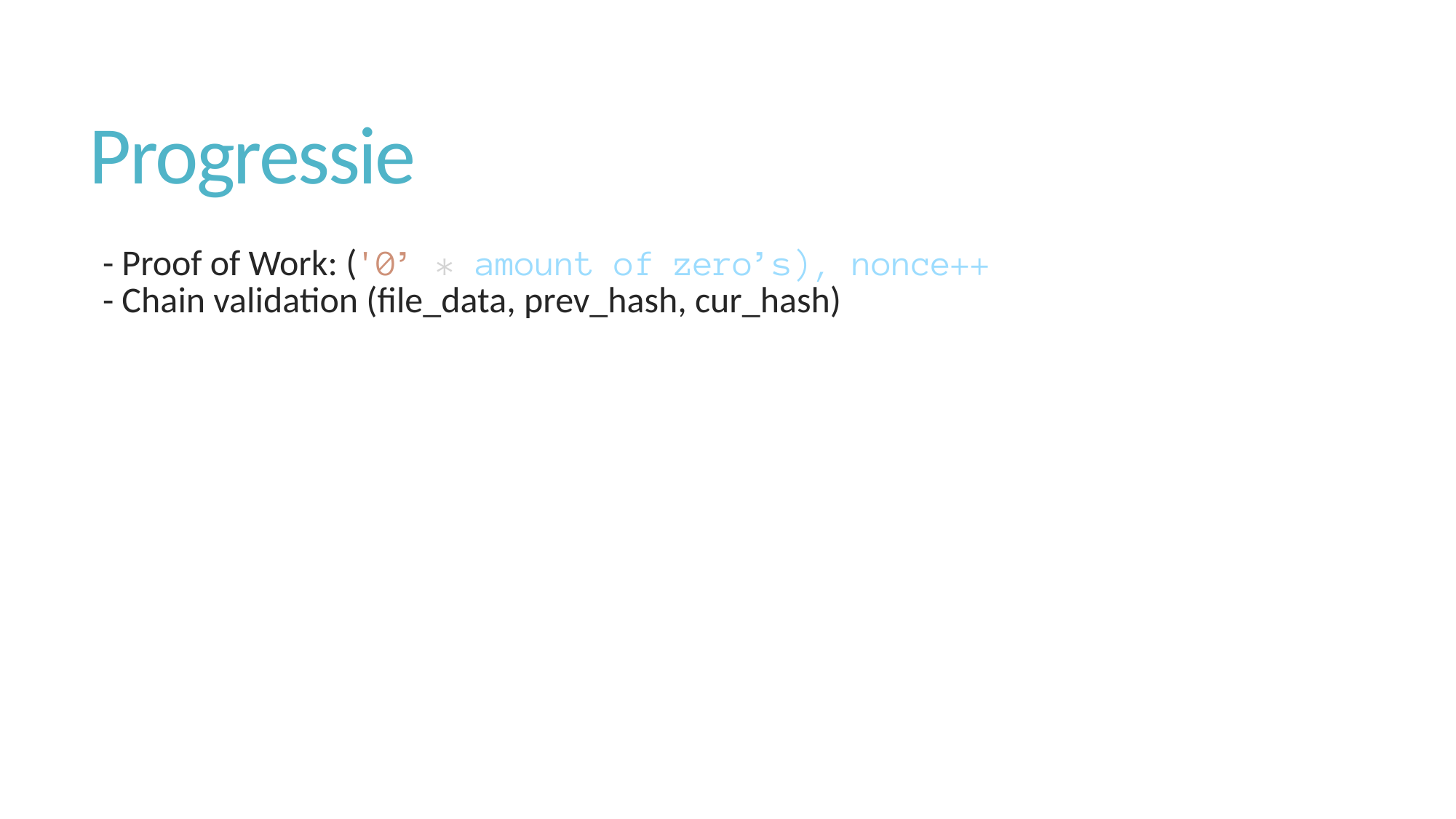

# Progressie
- Proof of Work: ('0’ * amount of zero’s), nonce++
- Chain validation (file_data, prev_hash, cur_hash)